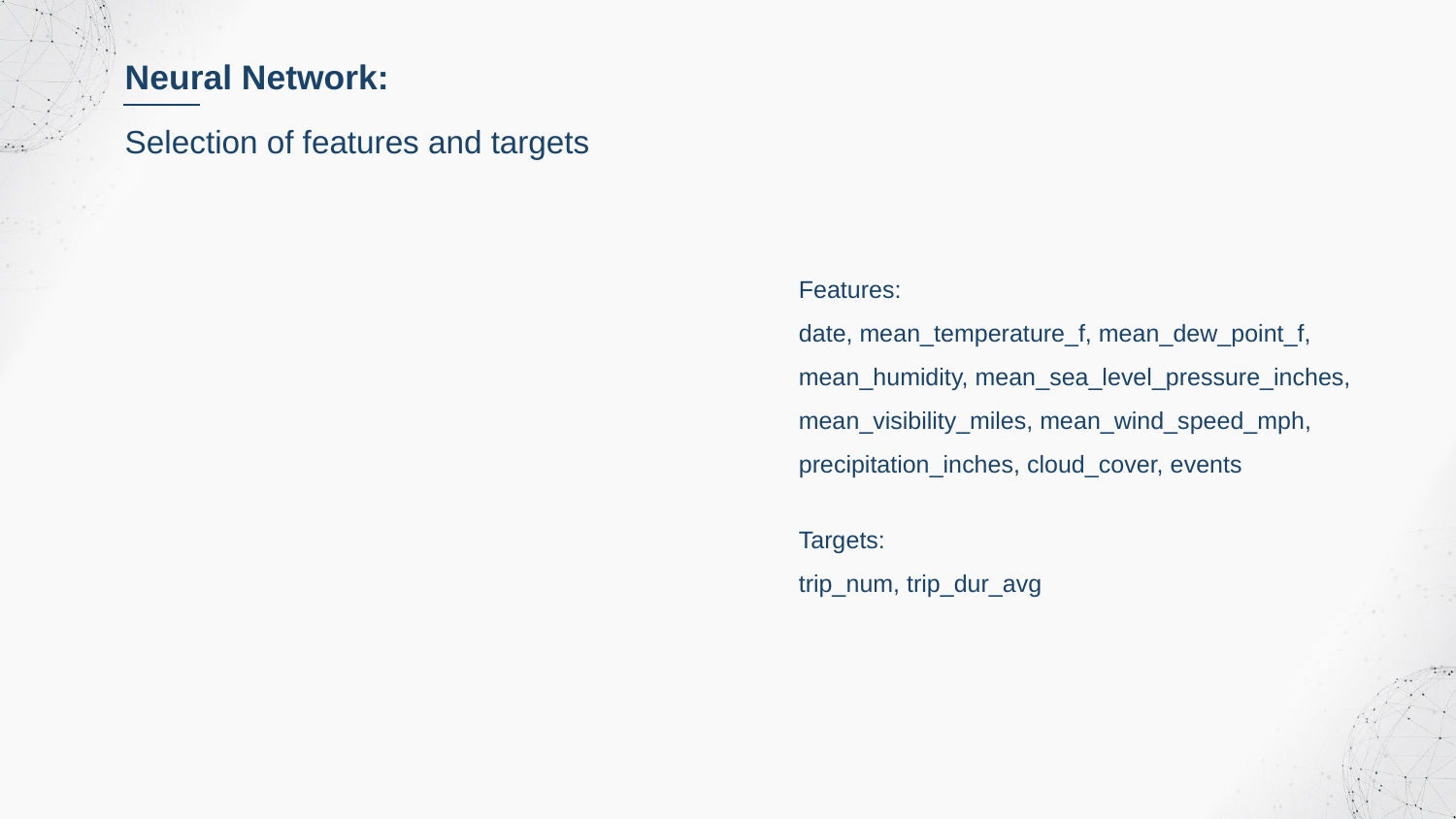

Neural Network:
Selection of features and targets
Features:
date, mean_temperature_f, mean_dew_point_f,
mean_humidity, mean_sea_level_pressure_inches, mean_visibility_miles, mean_wind_speed_mph,
precipitation_inches, cloud_cover, events
Targets:
trip_num, trip_dur_avg